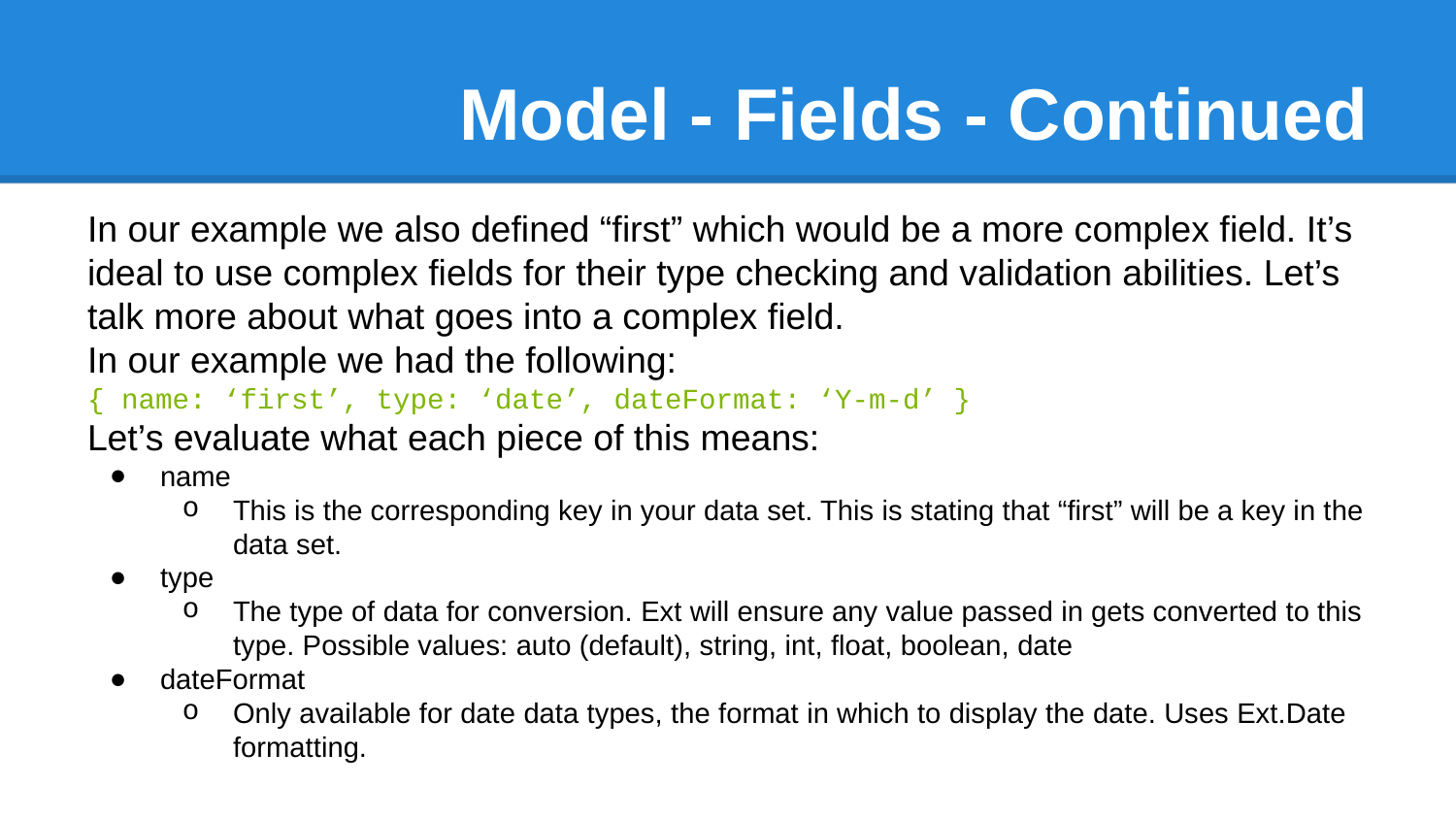

# Model - Fields - Continued
In our example we also defined “first” which would be a more complex field. It’s ideal to use complex fields for their type checking and validation abilities. Let’s talk more about what goes into a complex field.
In our example we had the following:
{ name: ‘first’, type: ‘date’, dateFormat: ‘Y-m-d’ }
Let’s evaluate what each piece of this means:
name
This is the corresponding key in your data set. This is stating that “first” will be a key in the data set.
type
The type of data for conversion. Ext will ensure any value passed in gets converted to this type. Possible values: auto (default), string, int, float, boolean, date
dateFormat
Only available for date data types, the format in which to display the date. Uses Ext.Date formatting.